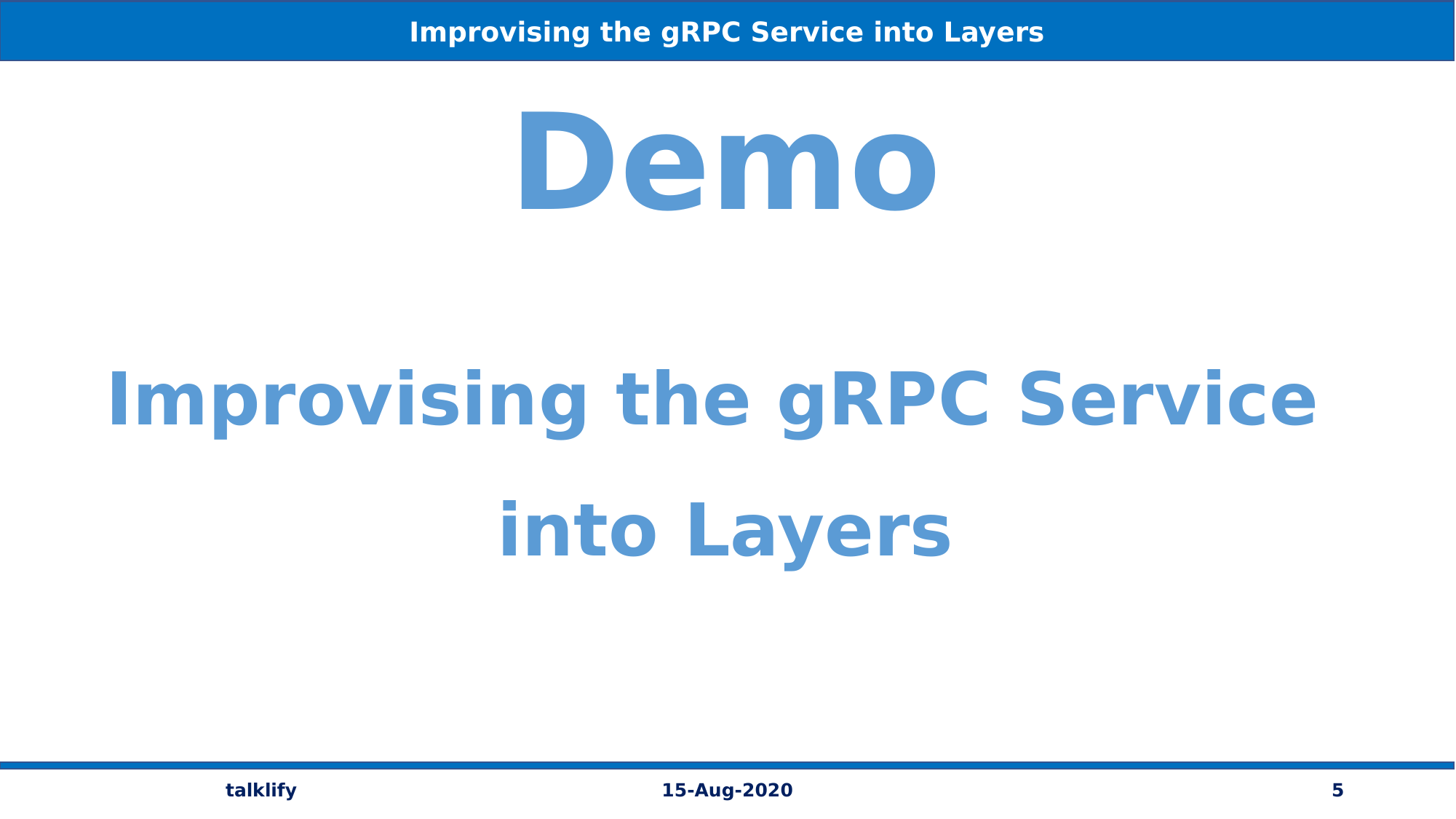

Improvising the gRPC Service into Layers
Demo

Improvising the gRPC Service
into Layers

15-Aug-2020
5
talklify